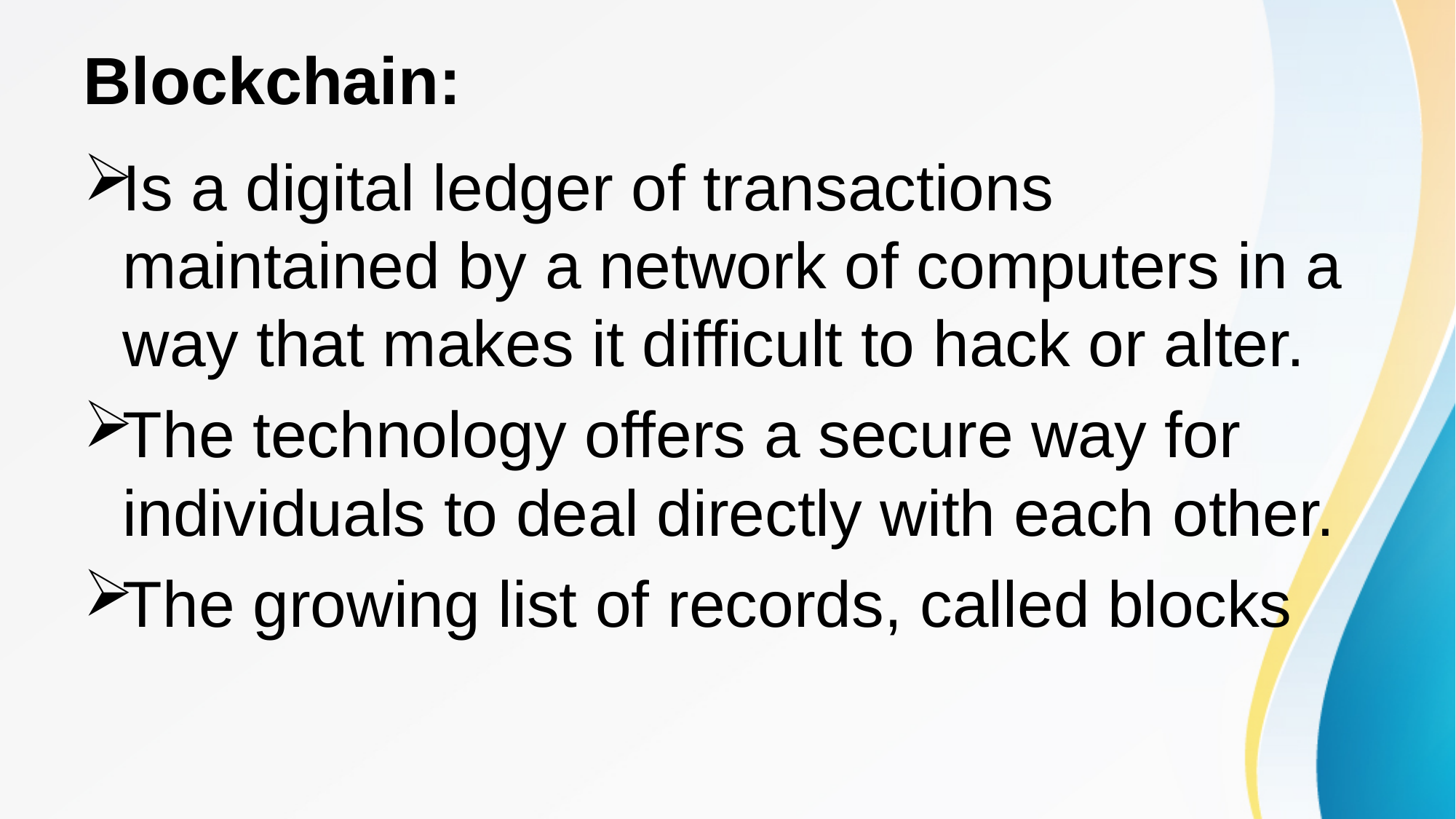

# Blockchain:
Is a digital ledger of transactions maintained by a network of computers in a way that makes it difficult to hack or alter.
The technology offers a secure way for individuals to deal directly with each other.
The growing list of records, called blocks